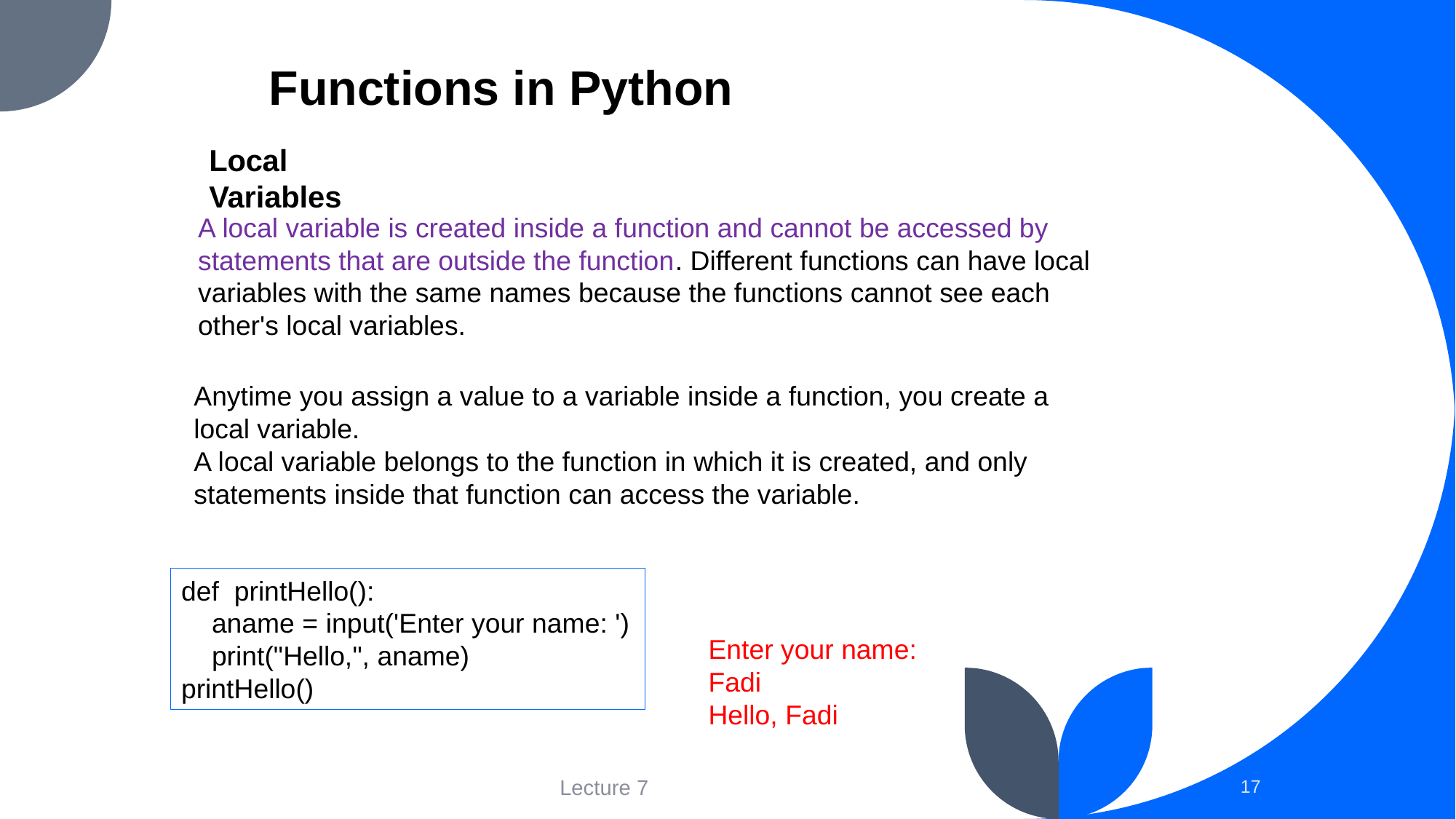

# Functions in Python
Local Variables
A local variable is created inside a function and cannot be accessed by statements that are outside the function. Different functions can have local variables with the same names because the functions cannot see each other's local variables.
Anytime you assign a value to a variable inside a function, you create a local variable.
A local variable belongs to the function in which it is created, and only statements inside that function can access the variable.
def  printHello():
    aname = input('Enter your name: ')
    print("Hello,", aname)
printHello()
Enter your name: Fadi
Hello, Fadi
17
Lecture 7